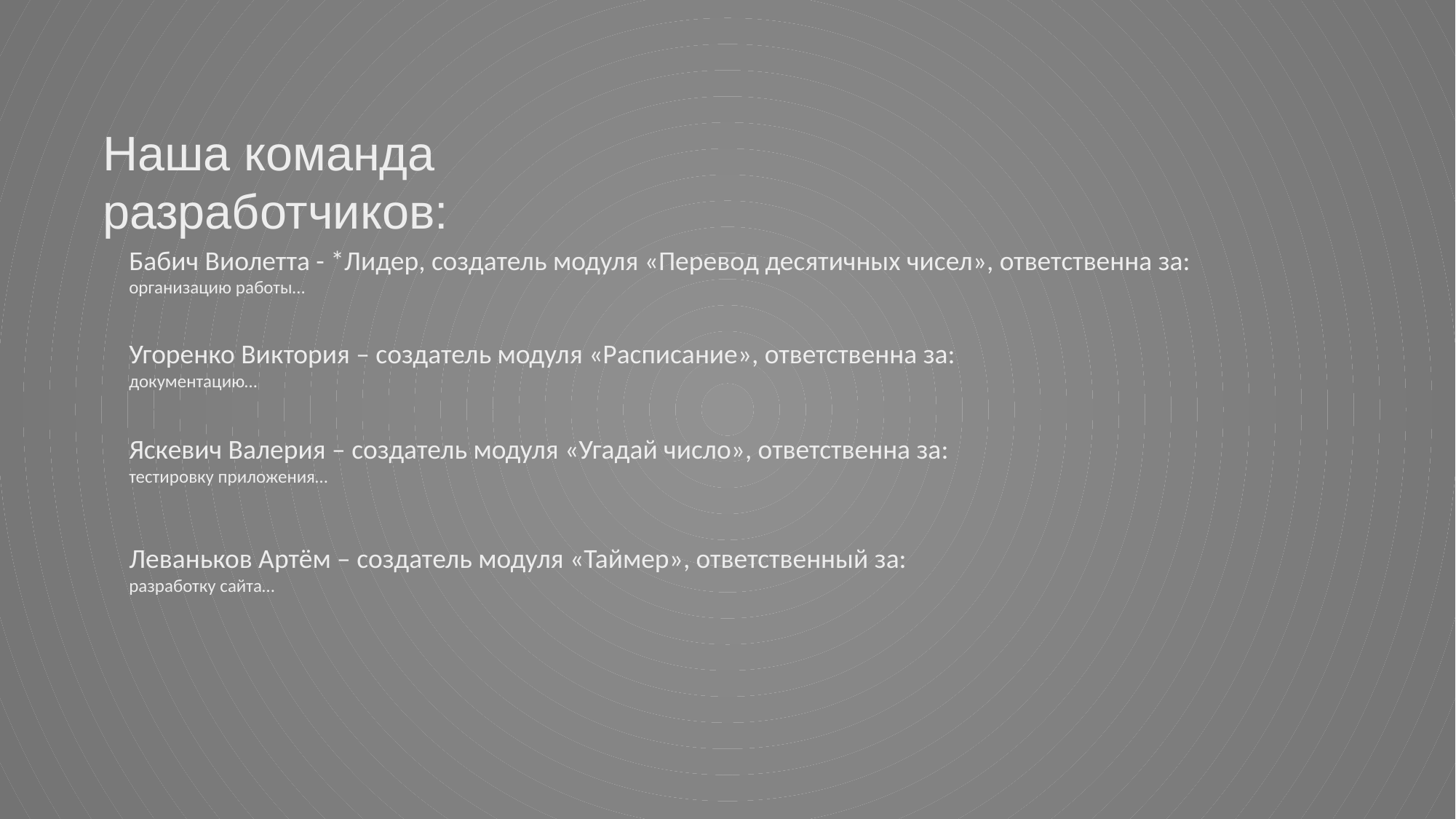

Наша команда разработчиков:
Бабич Виолетта - *Лидер, создатель модуля «Перевод десятичных чисел», ответственна за:
организацию работы…
Угоренко Виктория – создатель модуля «Расписание», ответственна за:
документацию…
Яскевич Валерия – создатель модуля «Угадай число», ответственна за:
тестировку приложения…
Леваньков Артём – создатель модуля «Таймер», ответственный за:
разработку сайта…